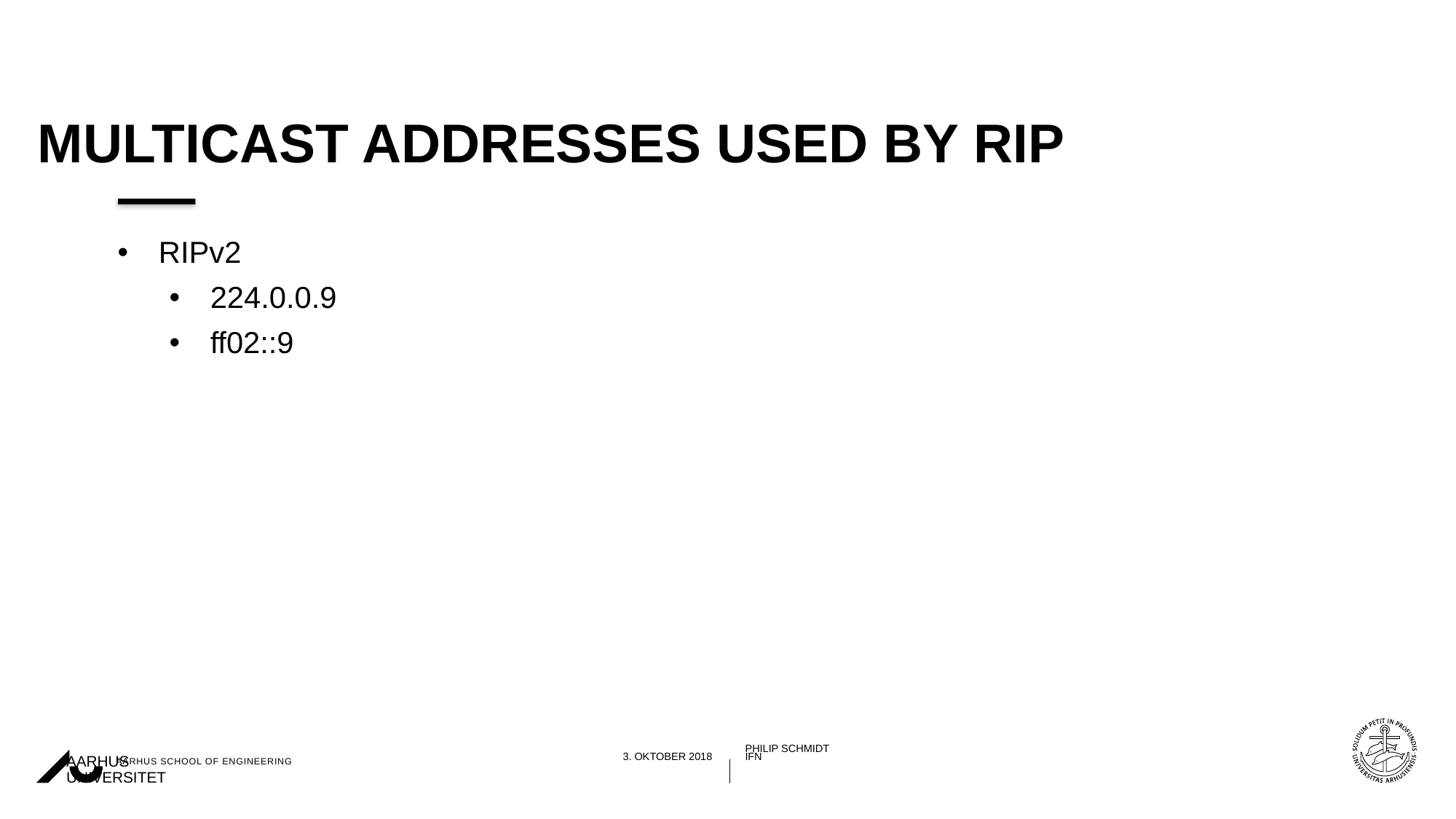

# Multicast addresses used by RIP
RIPv2
224.0.0.9
ff02::9